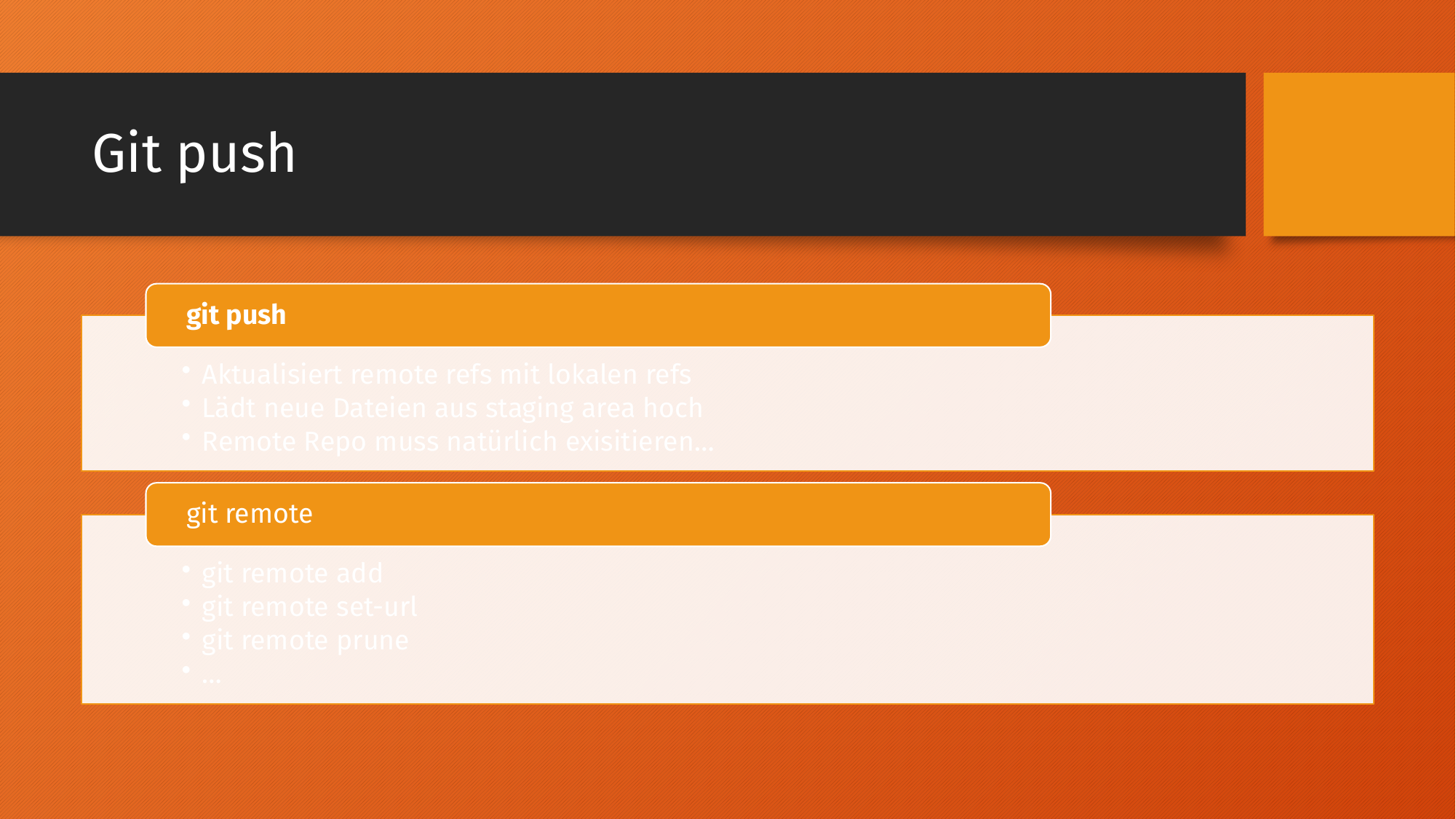

# Git push
Aktualisiert remote refs mit lokalen refs
Lädt neue Dateien aus staging area hoch
Remote Repo muss natürlich exisitieren…
git push
git remote add
git remote set-url
git remote prune
…
git remote